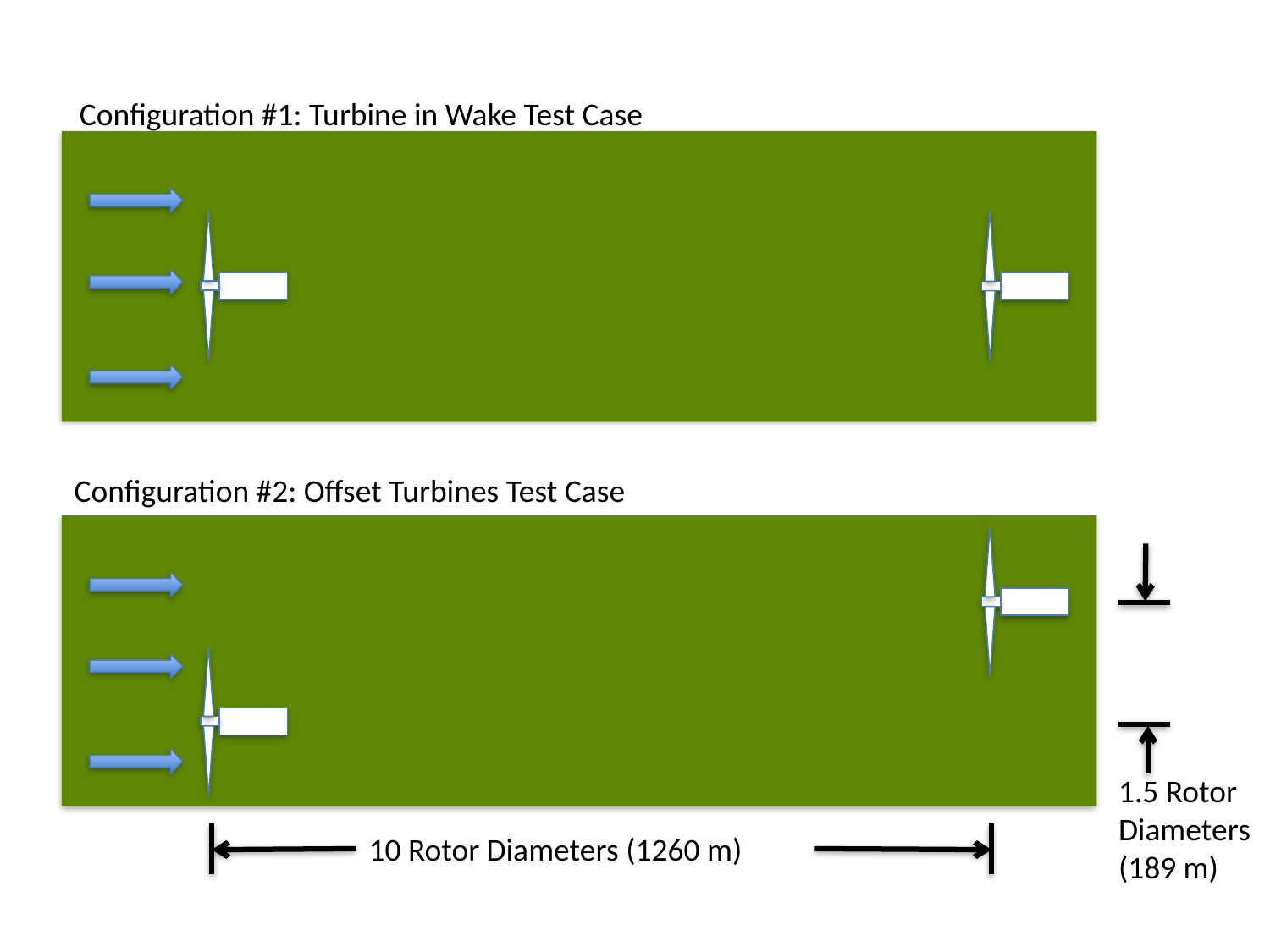

Configuration #1: Turbine in Wake Test Case

Configuration #2: Offset Turbines Test Case

1.5 Rotor Diameters (189 m)
10 Rotor Diameters (1260 m)